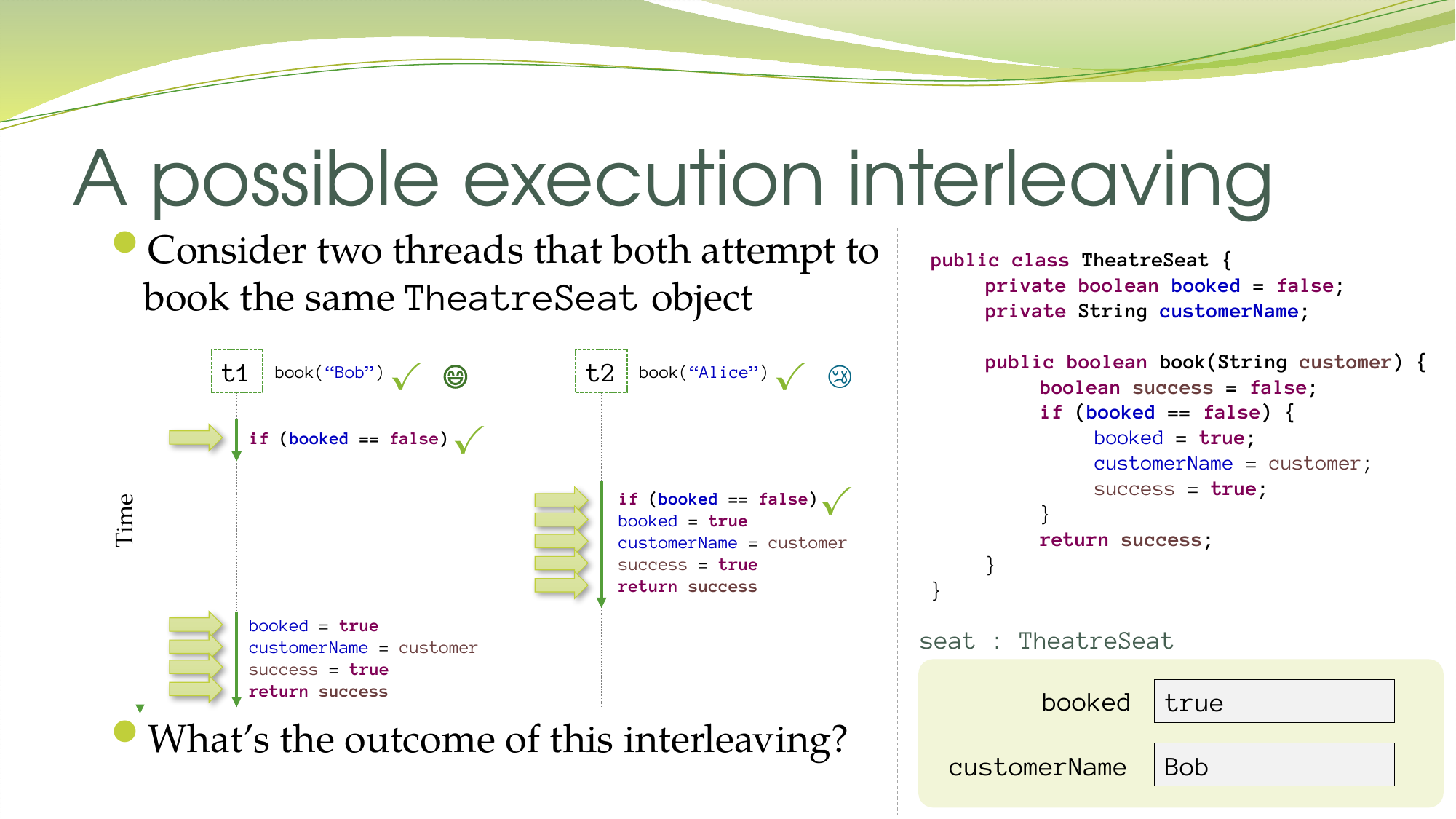

# A possible execution interleaving
Consider two threads that both attempt to book the same TheatreSeat object

What’s the outcome of this interleaving?
public class TheatreSeat {
private boolean booked = false;
private String customerName;

public boolean book(String customer) {
boolean success = false;
if (booked == false) {
booked = true;
customerName = customer;
success = true;
}
return success;
}
}
Time
✓
✓
t1
t2
😄
😢
book(“Bob”)
book(“Alice”)
✓
if (booked == false)

✓
if (booked == false)
booked = true
customerName = customer
success = true
return success

booked = true
customerName = customer
success = true
return success

seat : TheatreSeat

booked
false
true
null
Alice
Bob
customerName